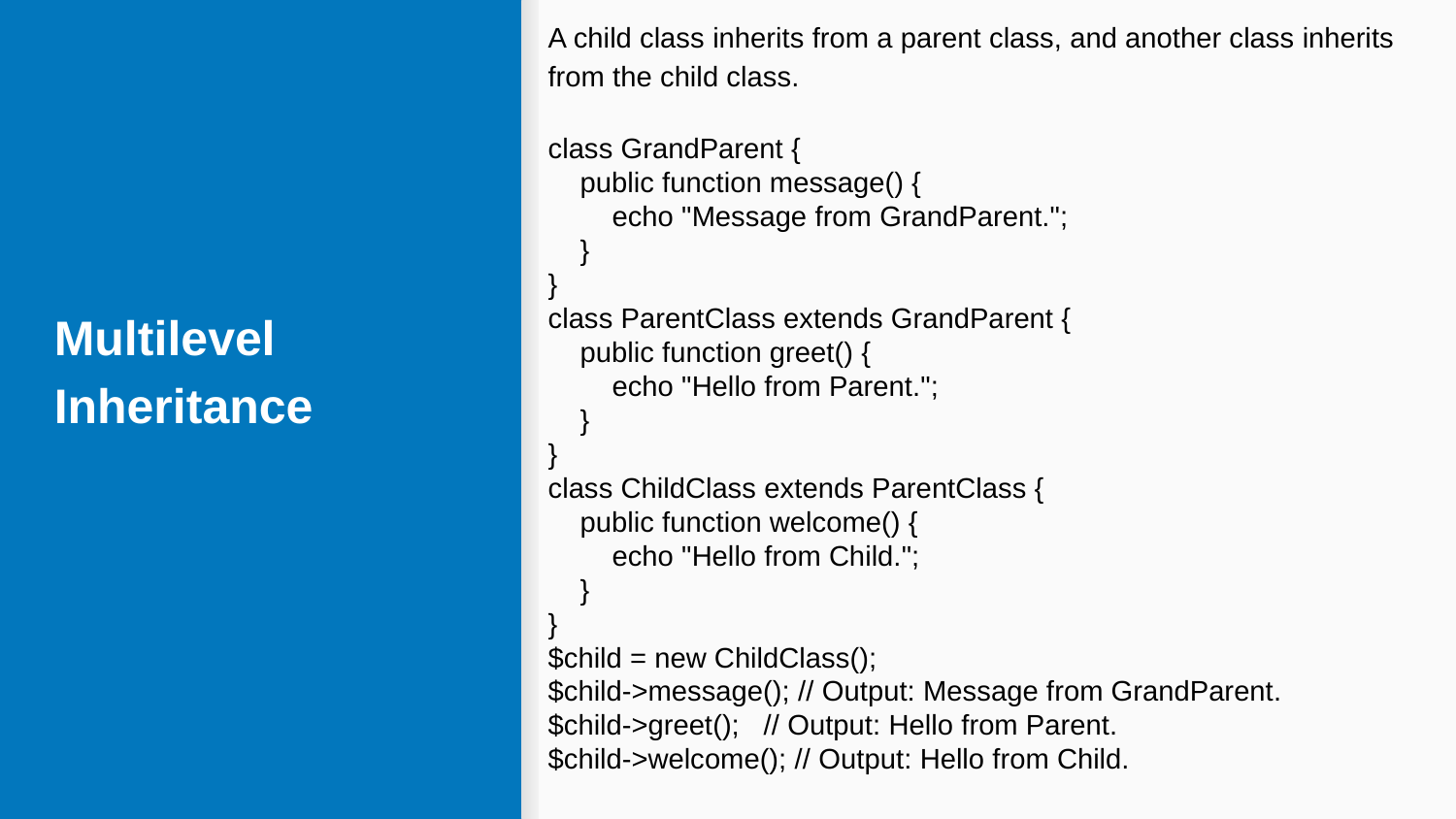

A child class inherits from a parent class, and another class inherits from the child class.

class GrandParent {
    public function message() {
        echo "Message from GrandParent.";
    }
}
class ParentClass extends GrandParent {
    public function greet() {
        echo "Hello from Parent.";
    }
}
class ChildClass extends ParentClass {
    public function welcome() {
        echo "Hello from Child.";
    }
}
$child = new ChildClass();
$child->message(); // Output: Message from GrandParent.
$child->greet();   // Output: Hello from Parent.
$child->welcome(); // Output: Hello from Child.
# Multilevel Inheritance